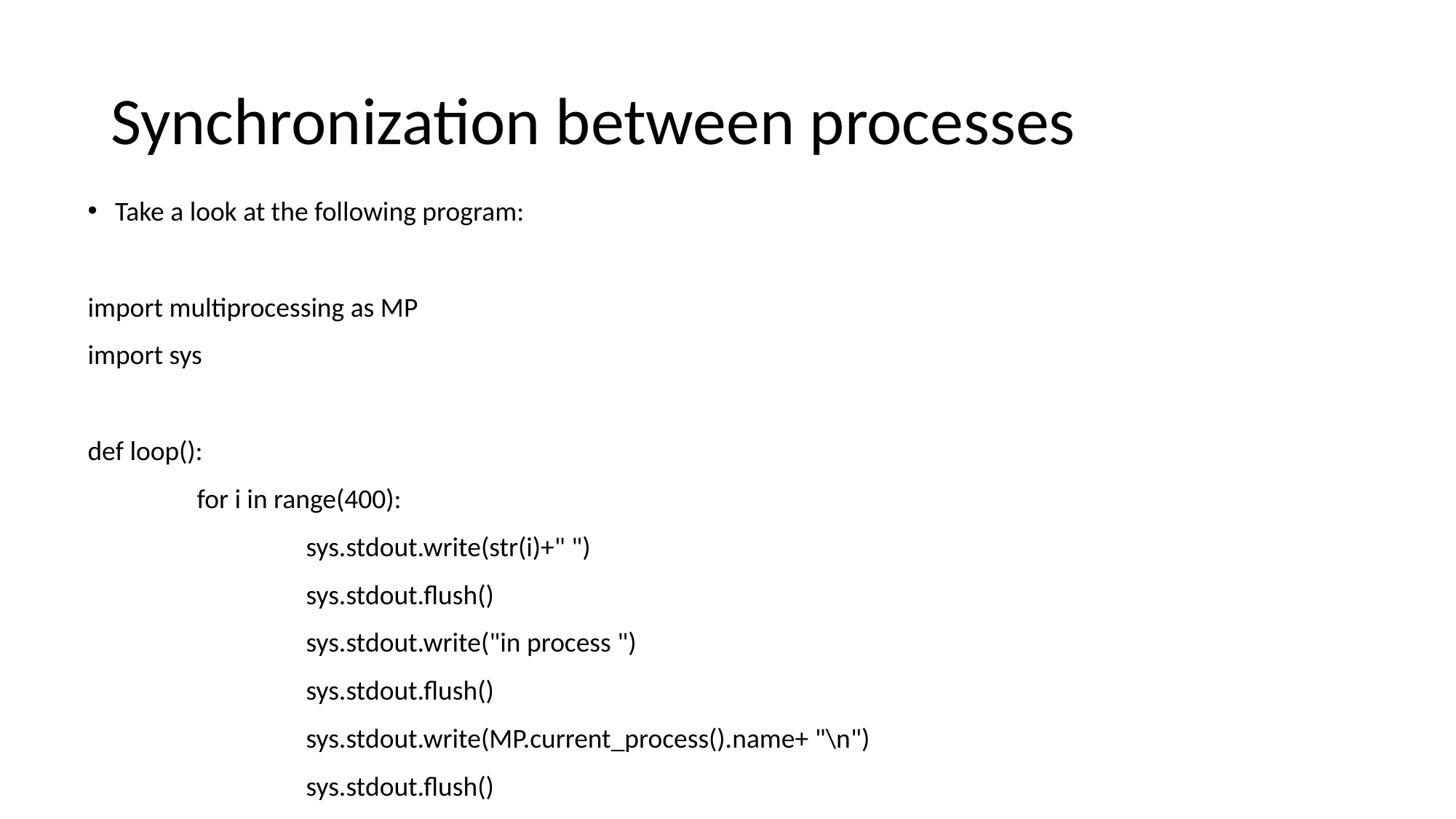

# Synchronization between processes
Take a look at the following program:

import multiprocessing as MP
import sys

def loop():
	for i in range(400):
		sys.stdout.write(str(i)+" ")
		sys.stdout.flush()
		sys.stdout.write("in process ")
		sys.stdout.flush()
		sys.stdout.write(MP.current_process().name+ "\n")
		sys.stdout.flush()